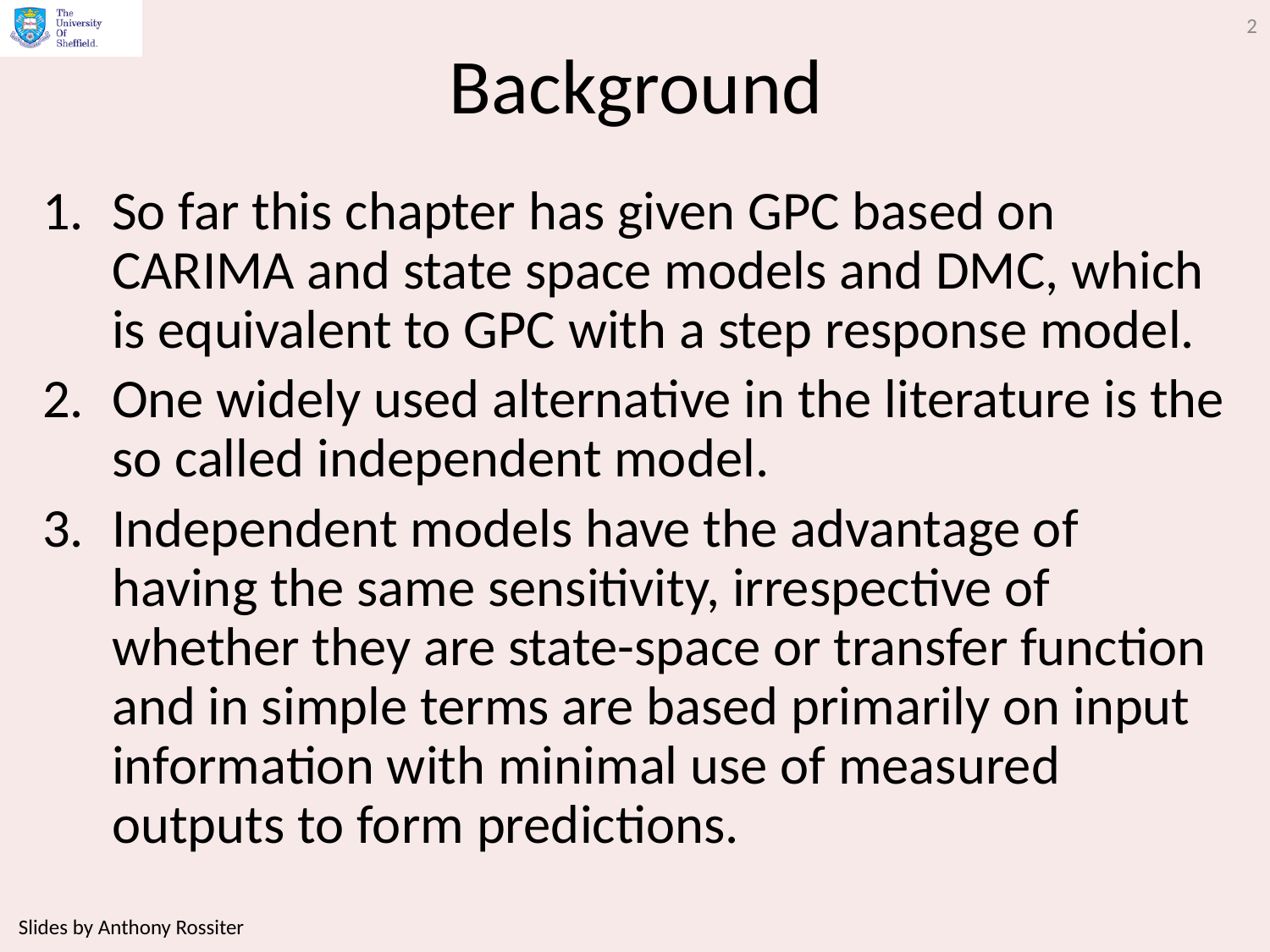

2
# Background
So far this chapter has given GPC based on CARIMA and state space models and DMC, which is equivalent to GPC with a step response model.
One widely used alternative in the literature is the so called independent model.
Independent models have the advantage of having the same sensitivity, irrespective of whether they are state-space or transfer function and in simple terms are based primarily on input information with minimal use of measured outputs to form predictions.
Slides by Anthony Rossiter